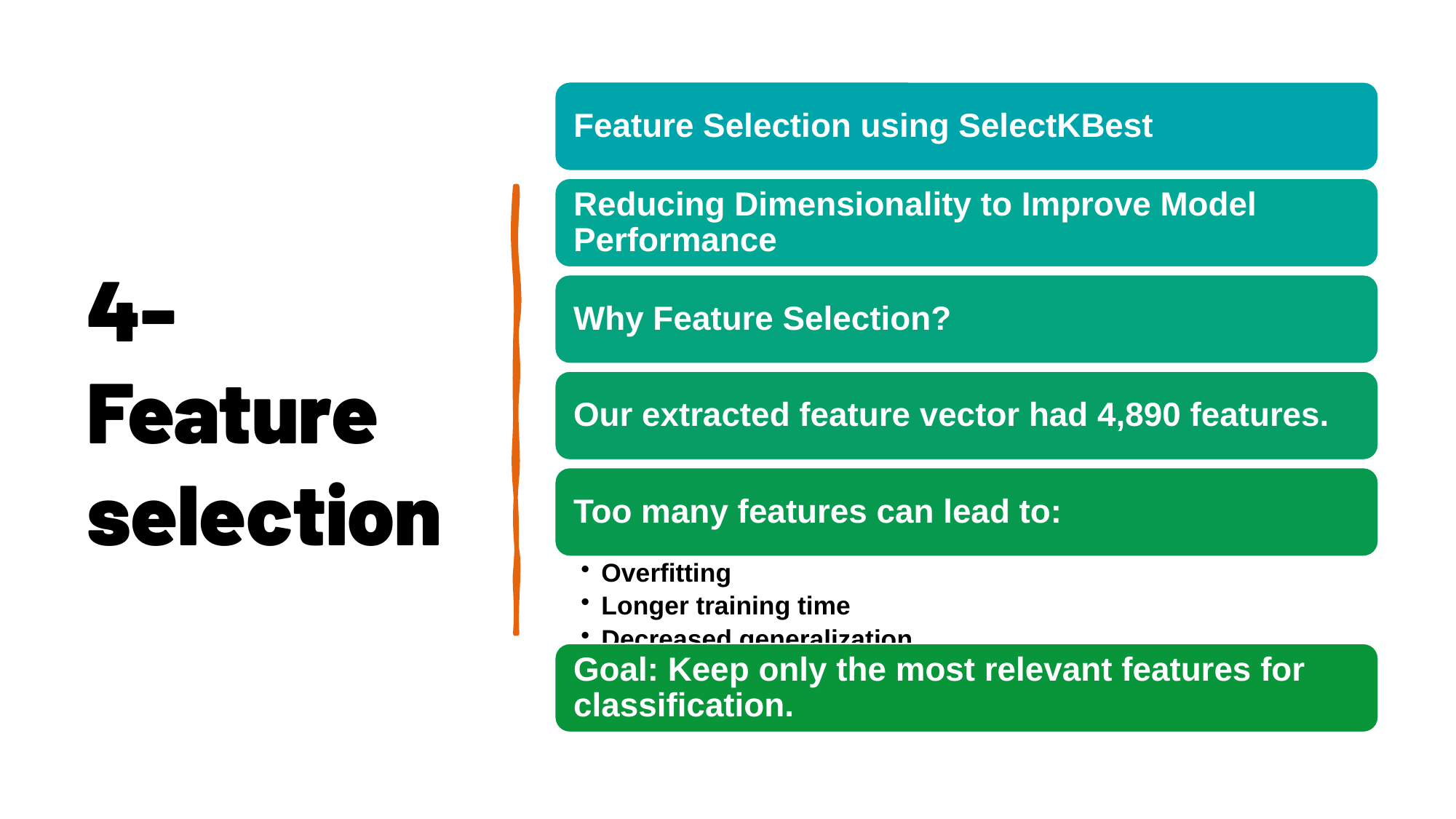

Feature Selection using SelectKBest
Reducing Dimensionality to Improve Model Performance
Why Feature Selection?
Our extracted feature vector had 4,890 features.
Too many features can lead to:
Overfitting
Longer training time
Decreased generalization
Goal: Keep only the most relevant features for classification.
# 4- Feature selection